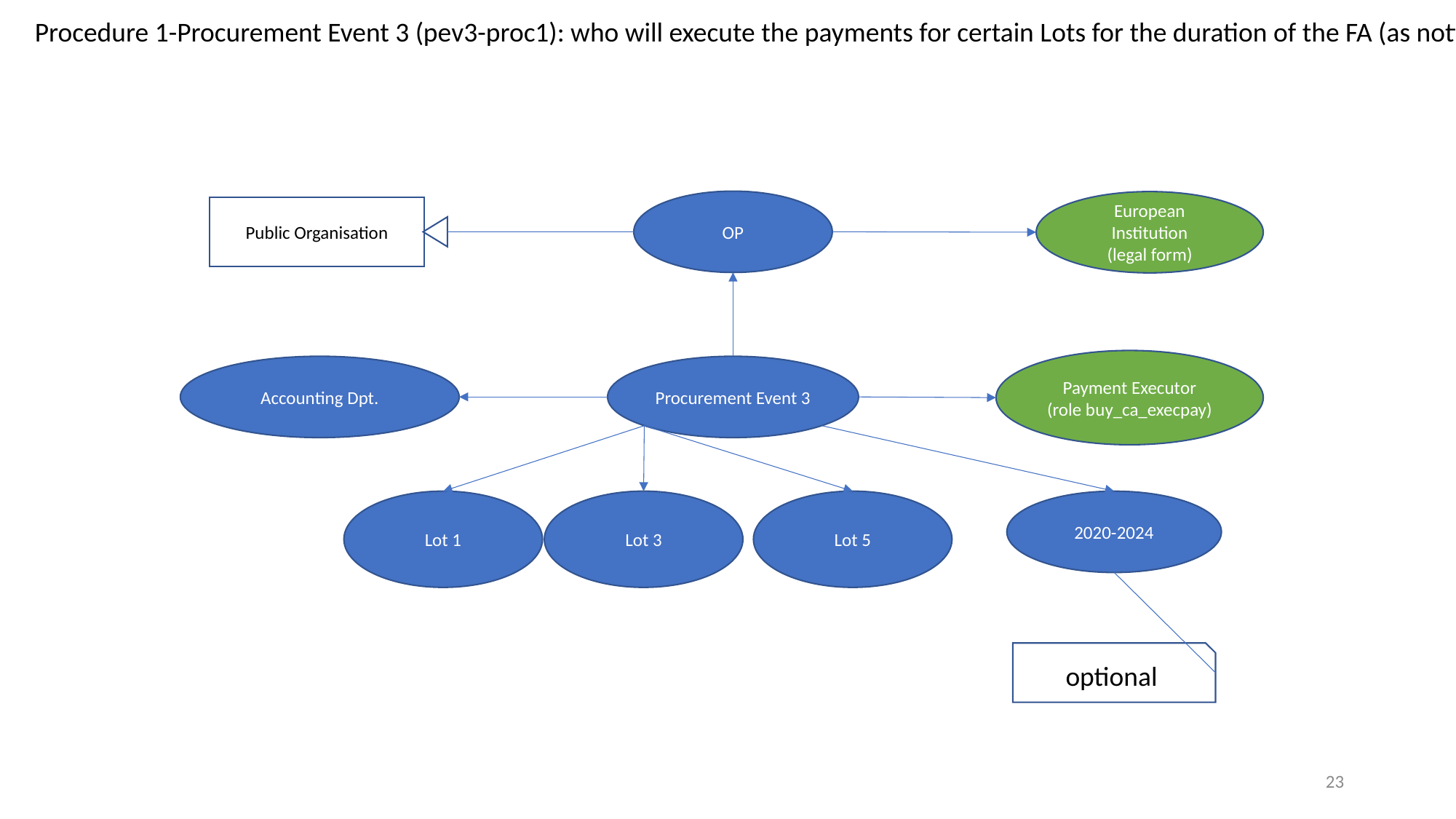

Procedure 1-Procurement Event 3 (pev3-proc1): who will execute the payments for certain Lots for the duration of the FA (as notified in CAN)
OP
European Institution
(legal form)
Public Organisation

Payment Executor
(role buy_ca_execpay)
Accounting Dpt.
Procurement Event 3
Lot 1
Lot 3
Lot 5
2020-2024
optional
23